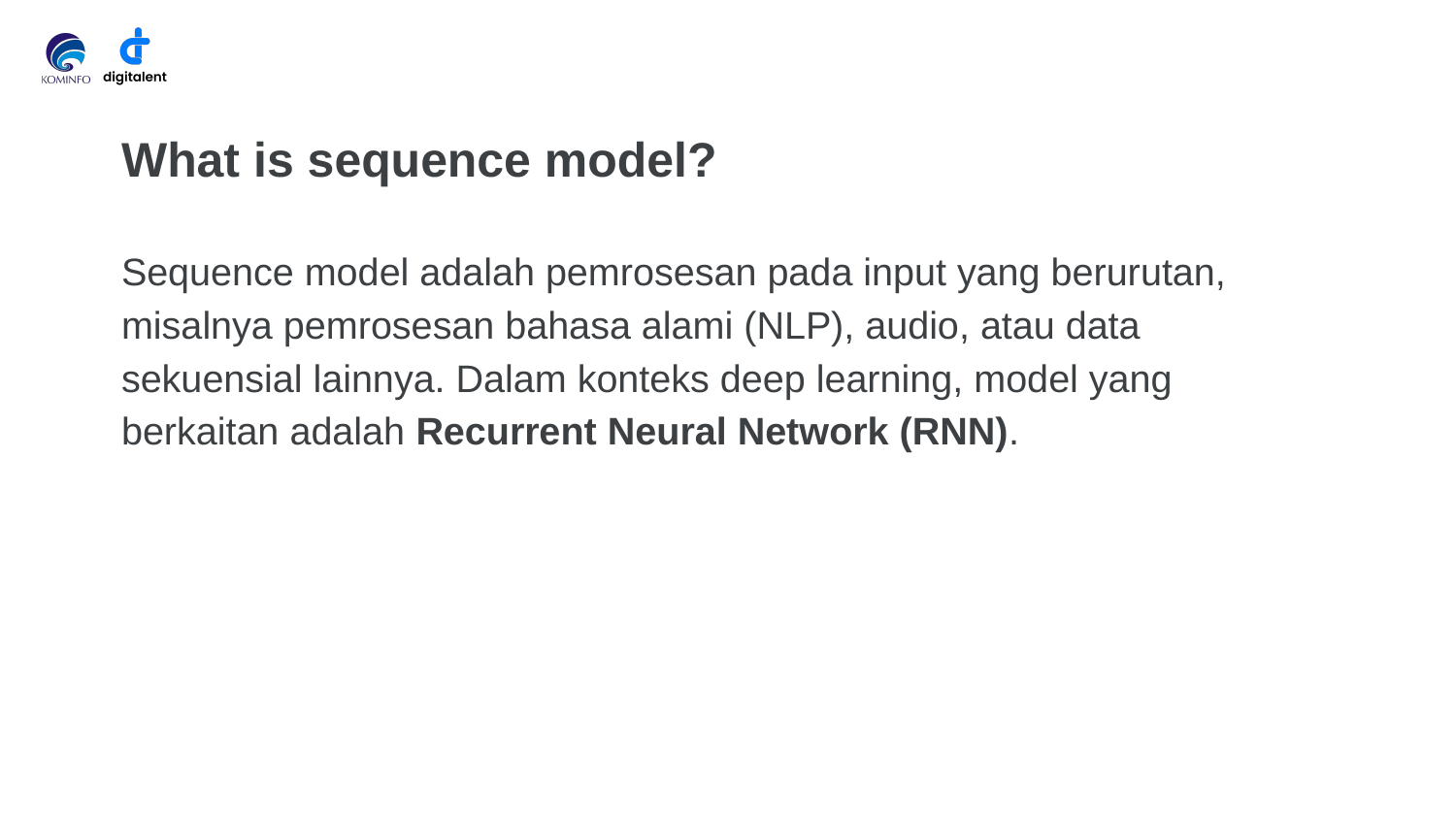

# What is sequence model?
Sequence model adalah pemrosesan pada input yang berurutan, misalnya pemrosesan bahasa alami (NLP), audio, atau data sekuensial lainnya. Dalam konteks deep learning, model yang berkaitan adalah Recurrent Neural Network (RNN).